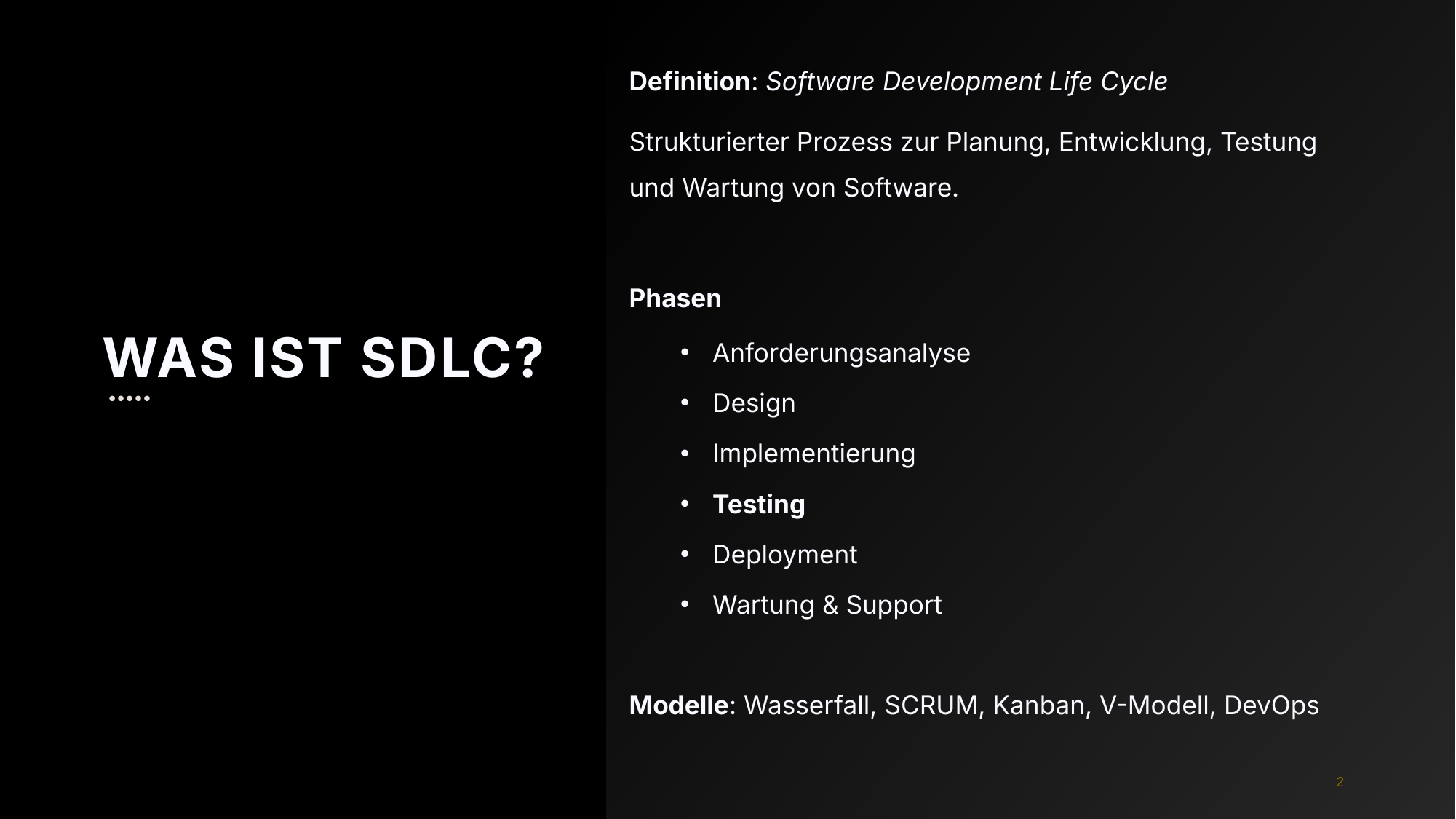

Definition: Software Development Life Cycle
Strukturierter Prozess zur Planung, Entwicklung, Testung und Wartung von Software.

Phasen
Anforderungsanalyse
Design
Implementierung
Testing
Deployment
Wartung & Support

Modelle: Wasserfall, SCRUM, Kanban, V-Modell, DevOps

# Was ist SDLC?
2